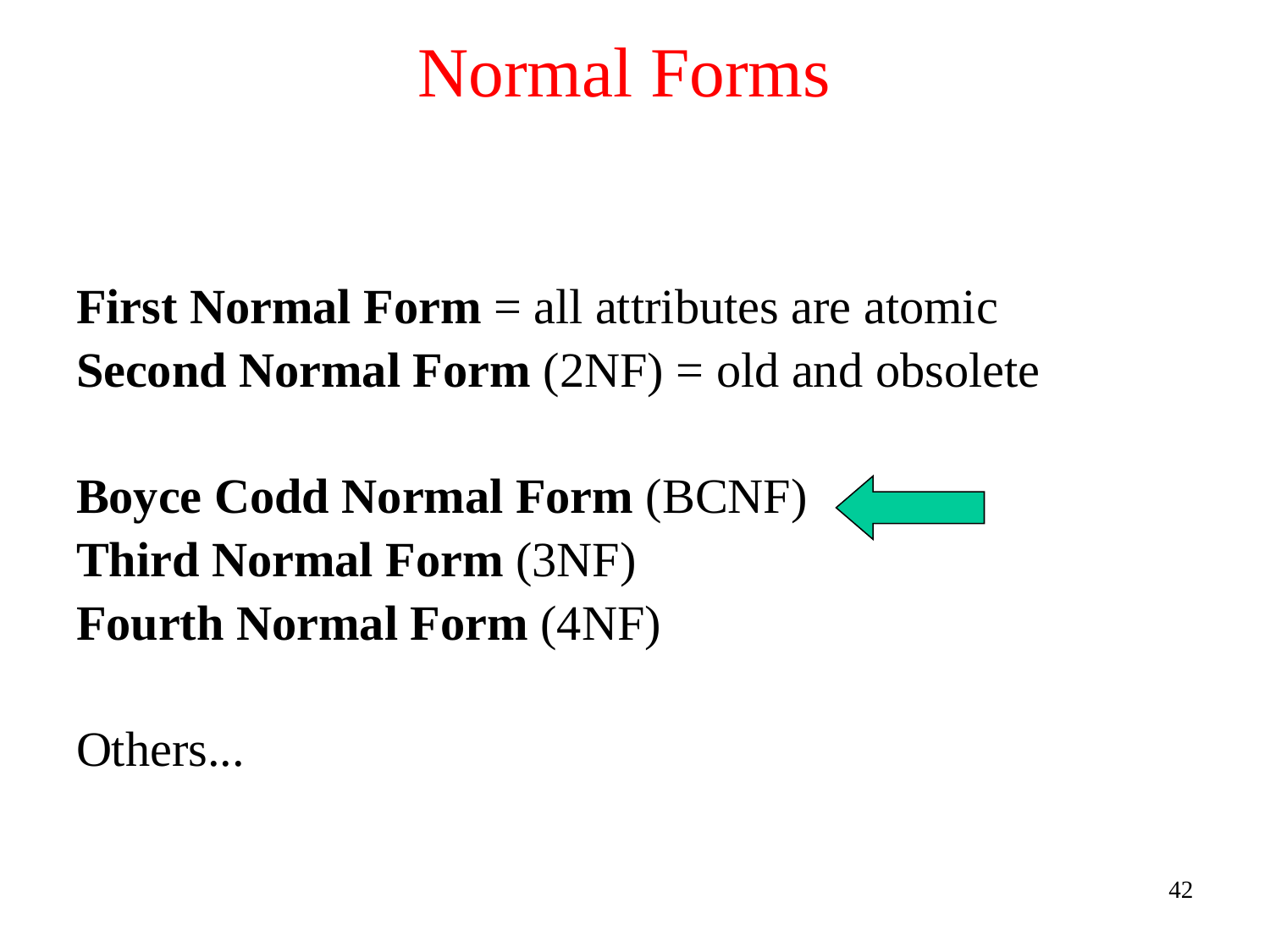

# Normal Forms
First Normal Form = all attributes are atomic
Second Normal Form (2NF) = old and obsolete

Boyce Codd Normal Form (BCNF)
Third Normal Form (3NF)
Fourth Normal Form (4NF)

Others...

42